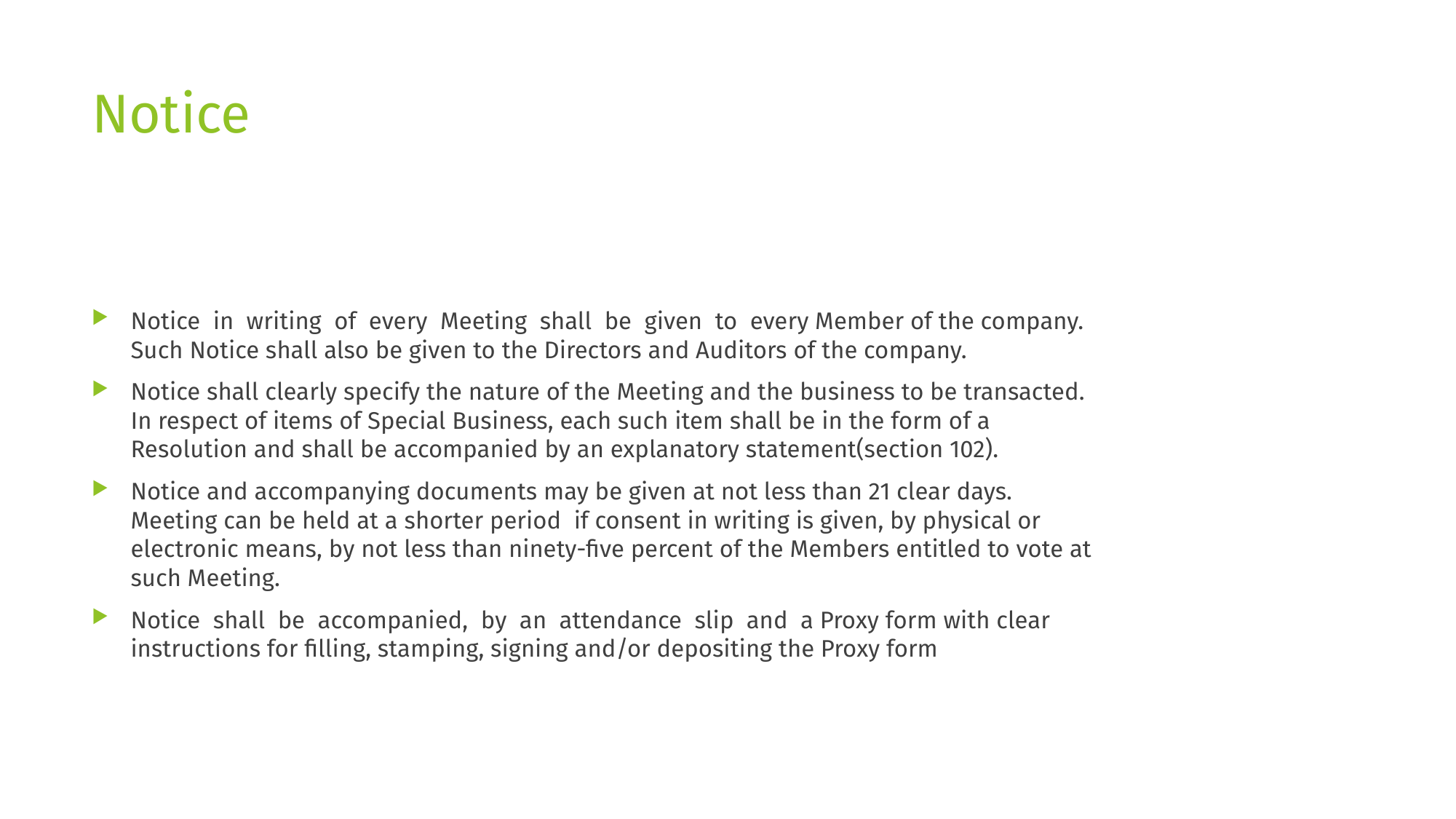

# Notice

Notice  in  writing  of  every  Meeting  shall  be  given  to  every Member of the company. Such Notice shall also be given to the Directors and Auditors of the company.
Notice shall clearly specify the nature of the Meeting and the business to be transacted. In respect of items of Special Business, each such item shall be in the form of a Resolution and shall be accompanied by an explanatory statement(section 102).
Notice and accompanying documents may be given at not less than 21 clear days. Meeting can be held at a shorter period  if consent in writing is given, by physical or electronic means, by not less than ninety-five percent of the Members entitled to vote at such Meeting.
Notice  shall  be  accompanied,  by  an  attendance  slip  and  a Proxy form with clear instructions for filling, stamping, signing and/or depositing the Proxy form